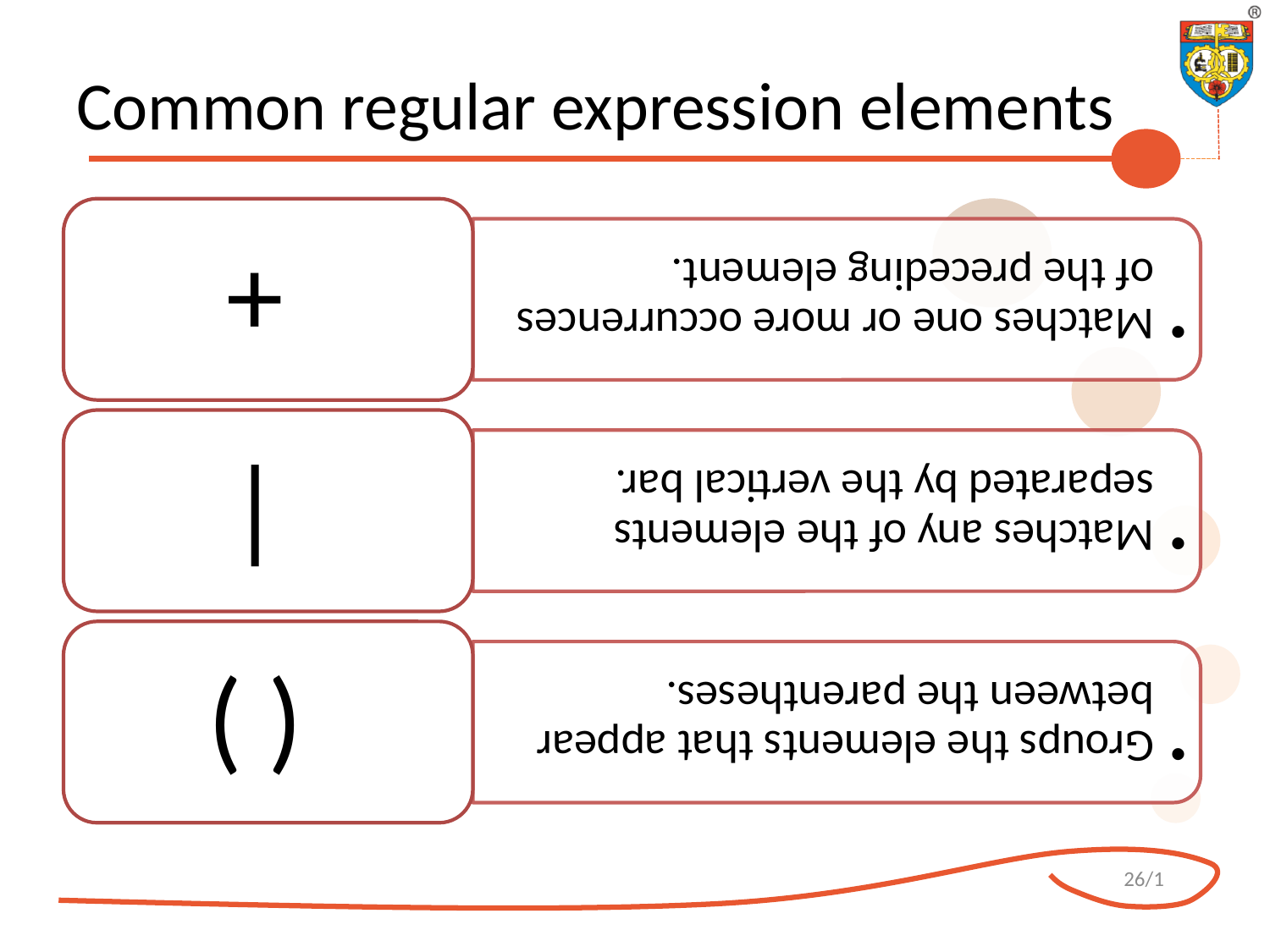

# Common regular expression elements
Matches one or more occurrences of the preceding element.
+
Matches any of the elements separated by the vertical bar.
|
Groups the elements that appear between the parentheses.
( )